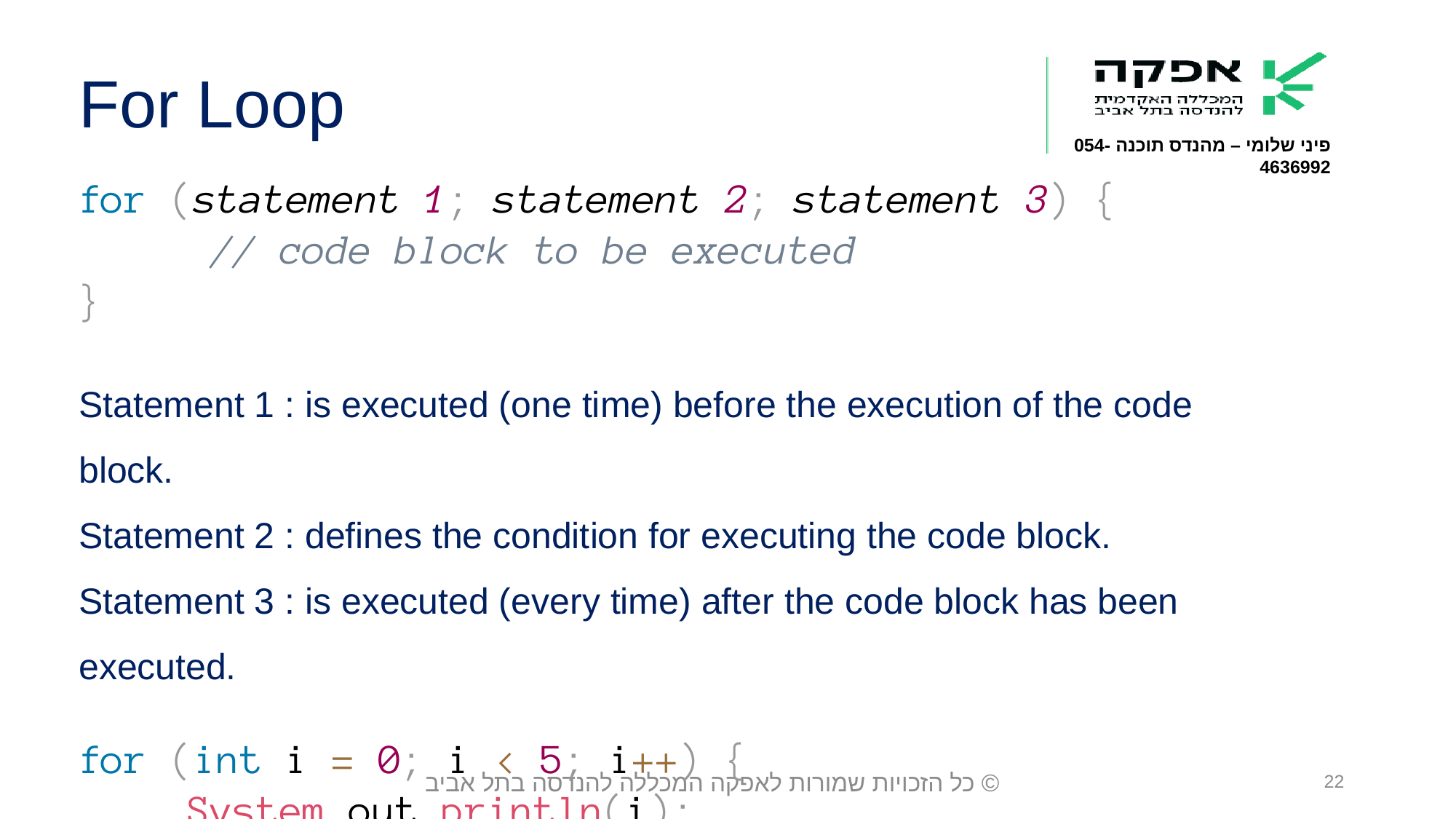

For Loop
for (statement 1; statement 2; statement 3) {
	 // code block to be executed
}

Statement 1 : is executed (one time) before the execution of the code block.
Statement 2 : defines the condition for executing the code block.
Statement 3 : is executed (every time) after the code block has been executed.

for (int i = 0; i < 5; i++) {
	System.out.println(i);
}
© כל הזכויות שמורות לאפקה המכללה להנדסה בתל אביב
22